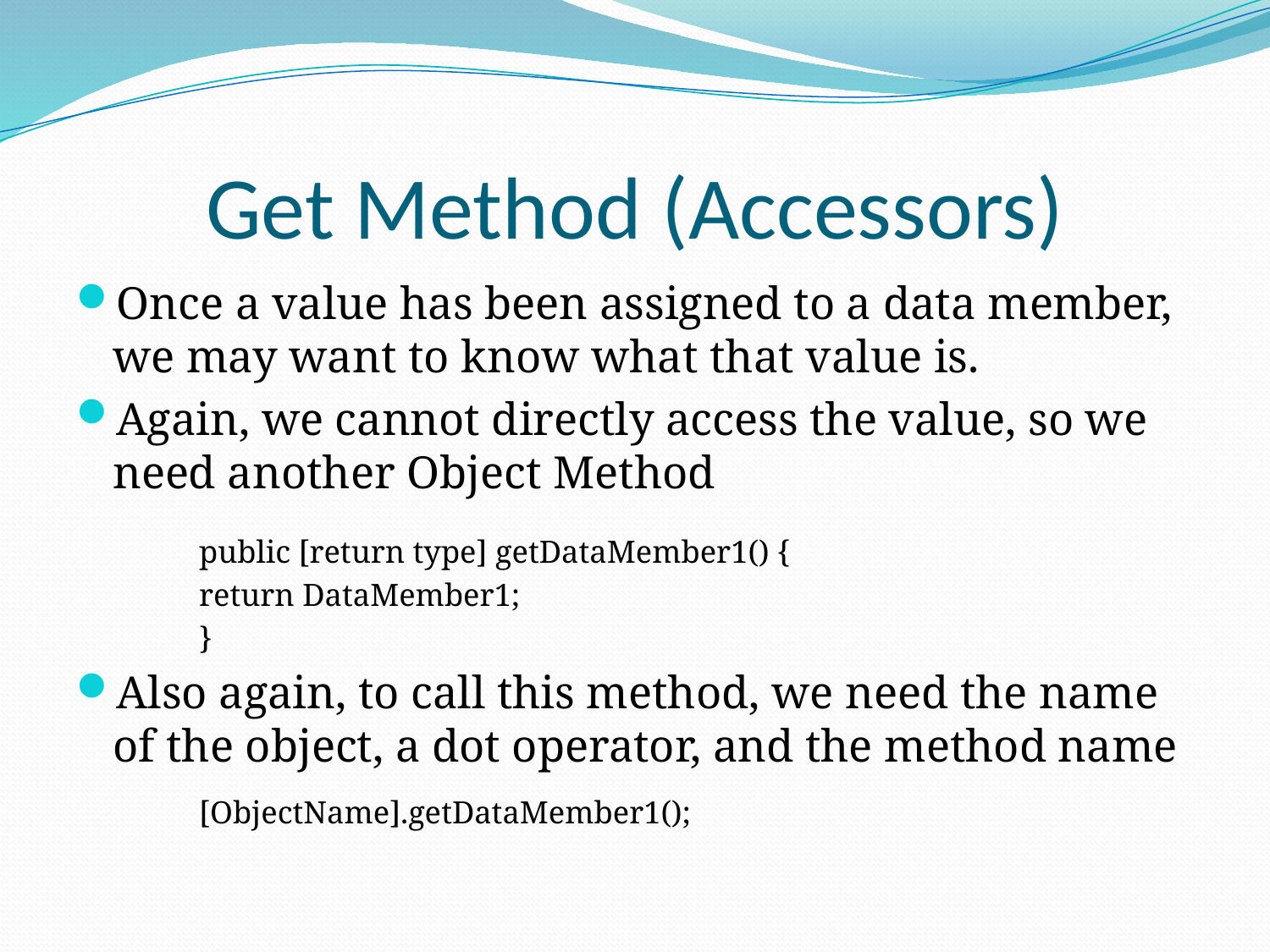

# Get Method (Accessors)
Once a value has been assigned to a data member, we may want to know what that value is.
Again, we cannot directly access the value, so we need another Object Method

	public [return type] getDataMember1() {
		return DataMember1;
	}
Also again, to call this method, we need the name of the object, a dot operator, and the method name
	[ObjectName].getDataMember1();